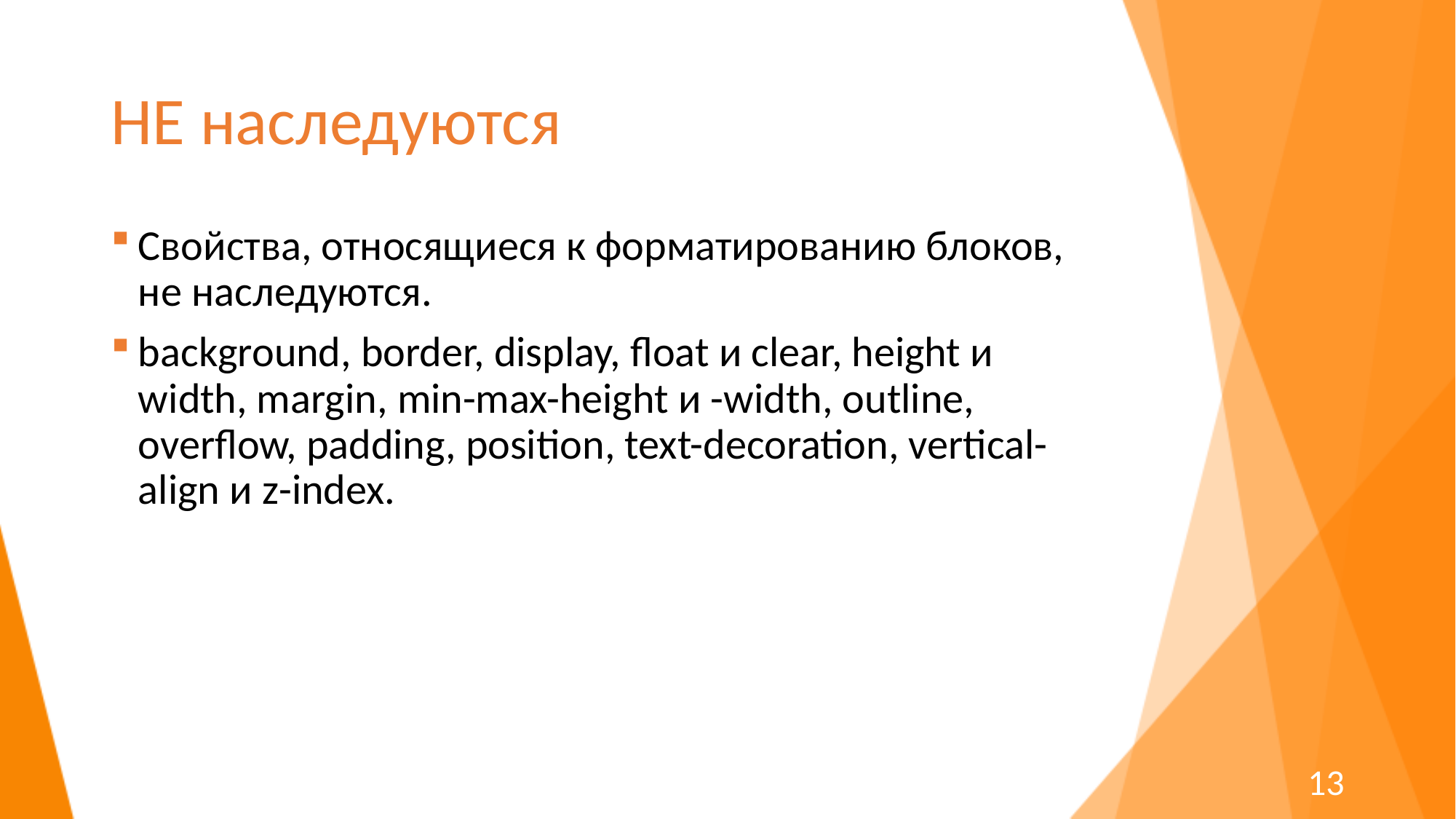

# НЕ наследуются
Свойства, относящиеся к форматированию блоков, не наследуются.
background, border, display, float и clear, height и width, margin, min-max-height и -width, outline, overflow, padding, position, text-decoration, vertical-align и z-index.
13